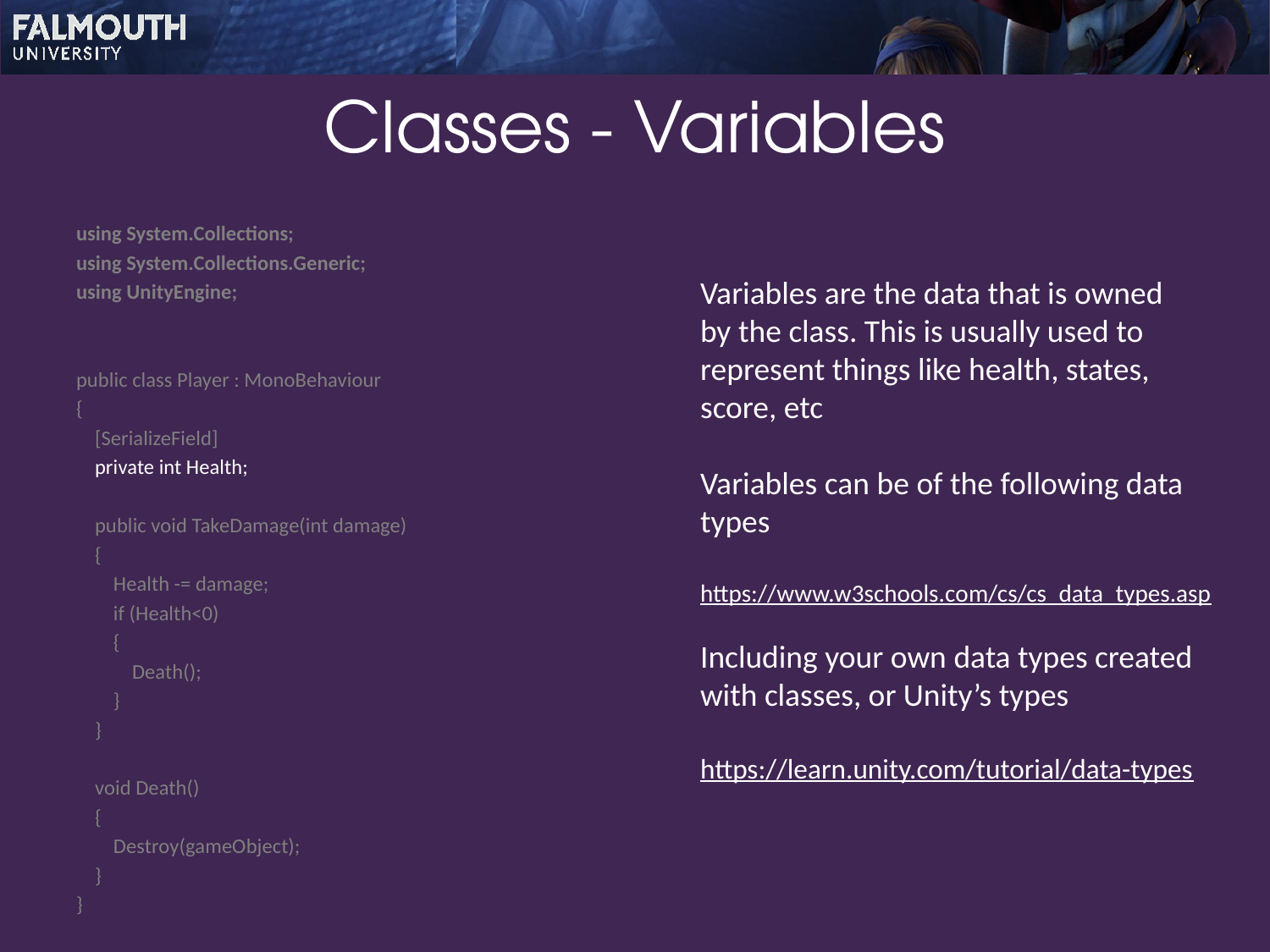

# Classes - Variables
using System.Collections;
using System.Collections.Generic;
using UnityEngine;

public class Player : MonoBehaviour
{
    [SerializeField]
    private int Health;

    public void TakeDamage(int damage)
    {
        Health -= damage;
        if (Health<0)
        {
            Death();
        }
    }

    void Death()
    {
        Destroy(gameObject);
    }
}
Variables are the data that is owned
by the class. This is usually used to
represent things like health, states,
score, etc

Variables can be of the following data
types
https://www.w3schools.com/cs/cs_data_types.asp

Including your own data types created
with classes, or Unity’s types
https://learn.unity.com/tutorial/data-types